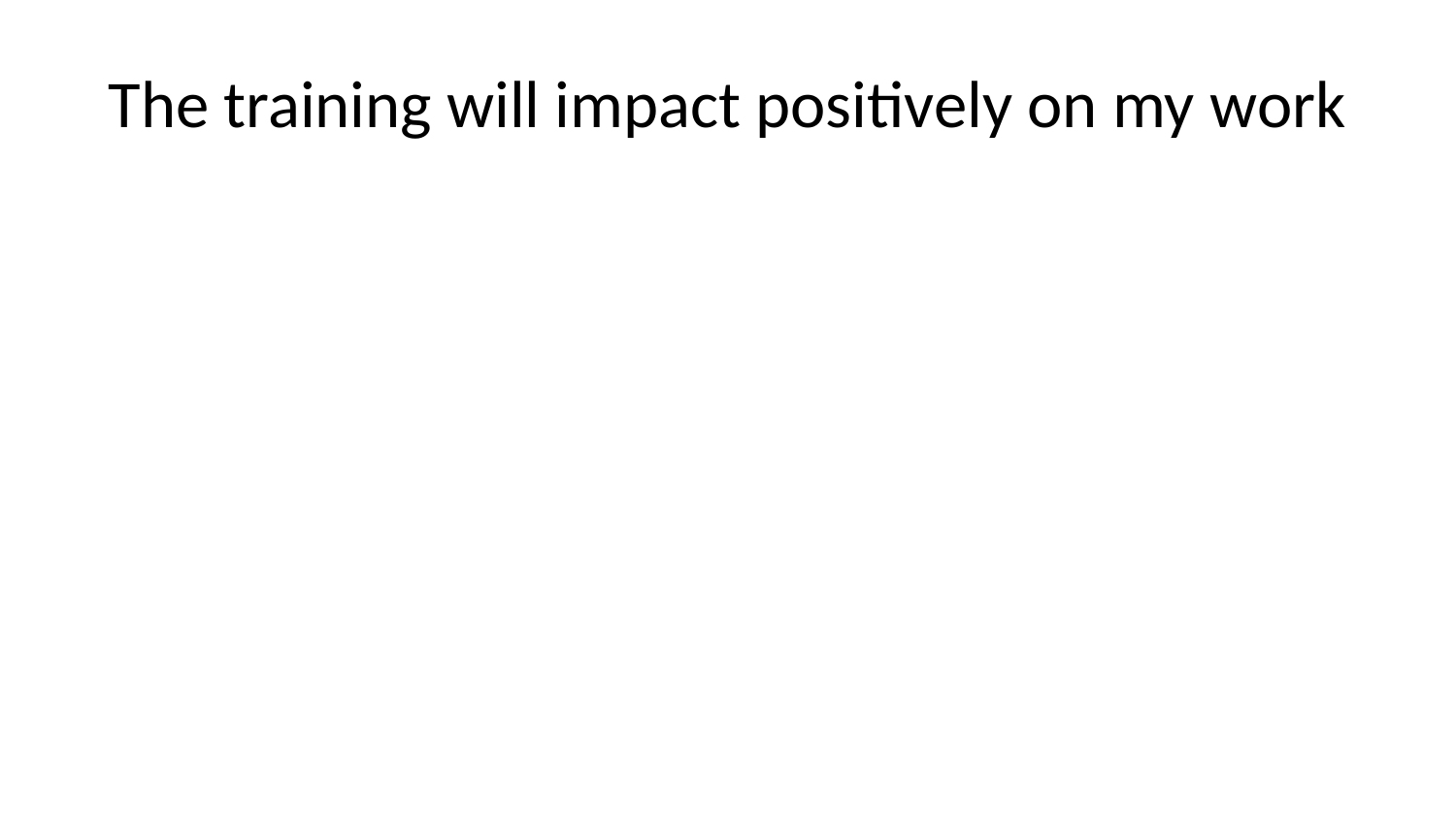

# The training will impact positively on my work